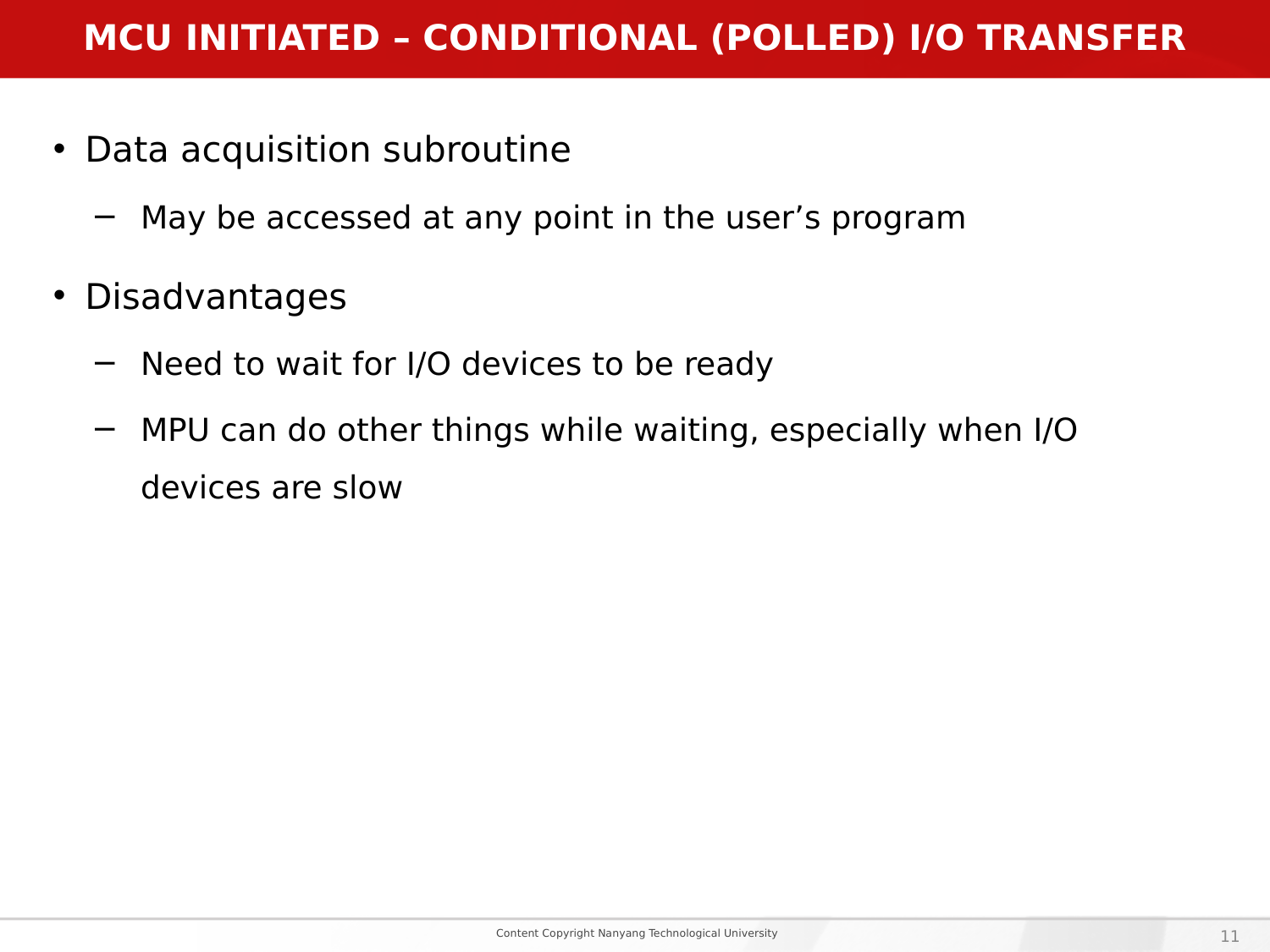

# MCU Initiated – Conditional (Polled) I/O Transfer
Data acquisition subroutine
May be accessed at any point in the user’s program
Disadvantages
Need to wait for I/O devices to be ready
MPU can do other things while waiting, especially when I/O devices are slow